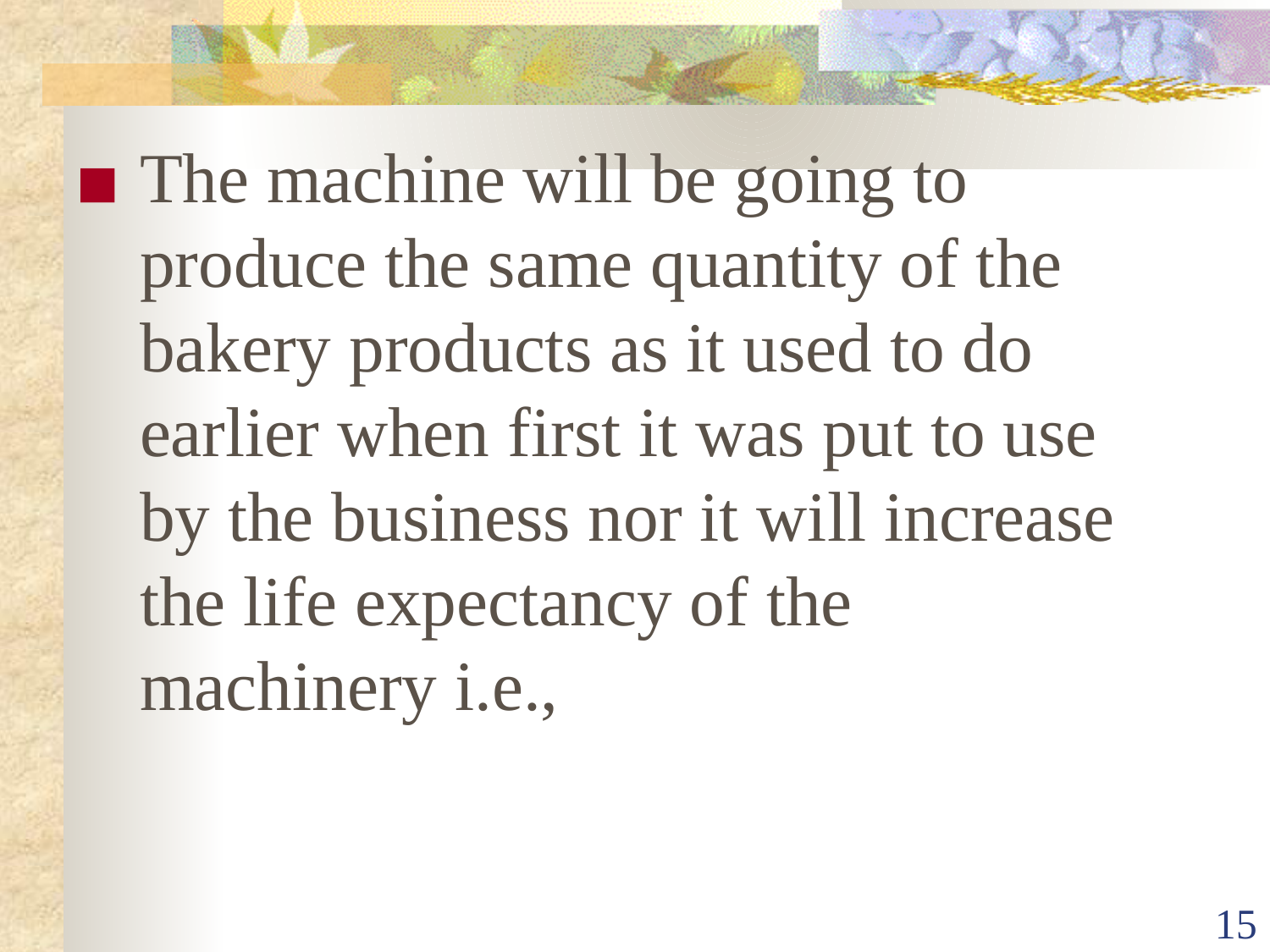

The machine will be going to produce the same quantity of the bakery products as it used to do earlier when first it was put to use by the business nor it will increase the life expectancy of the machinery i.e.,
15